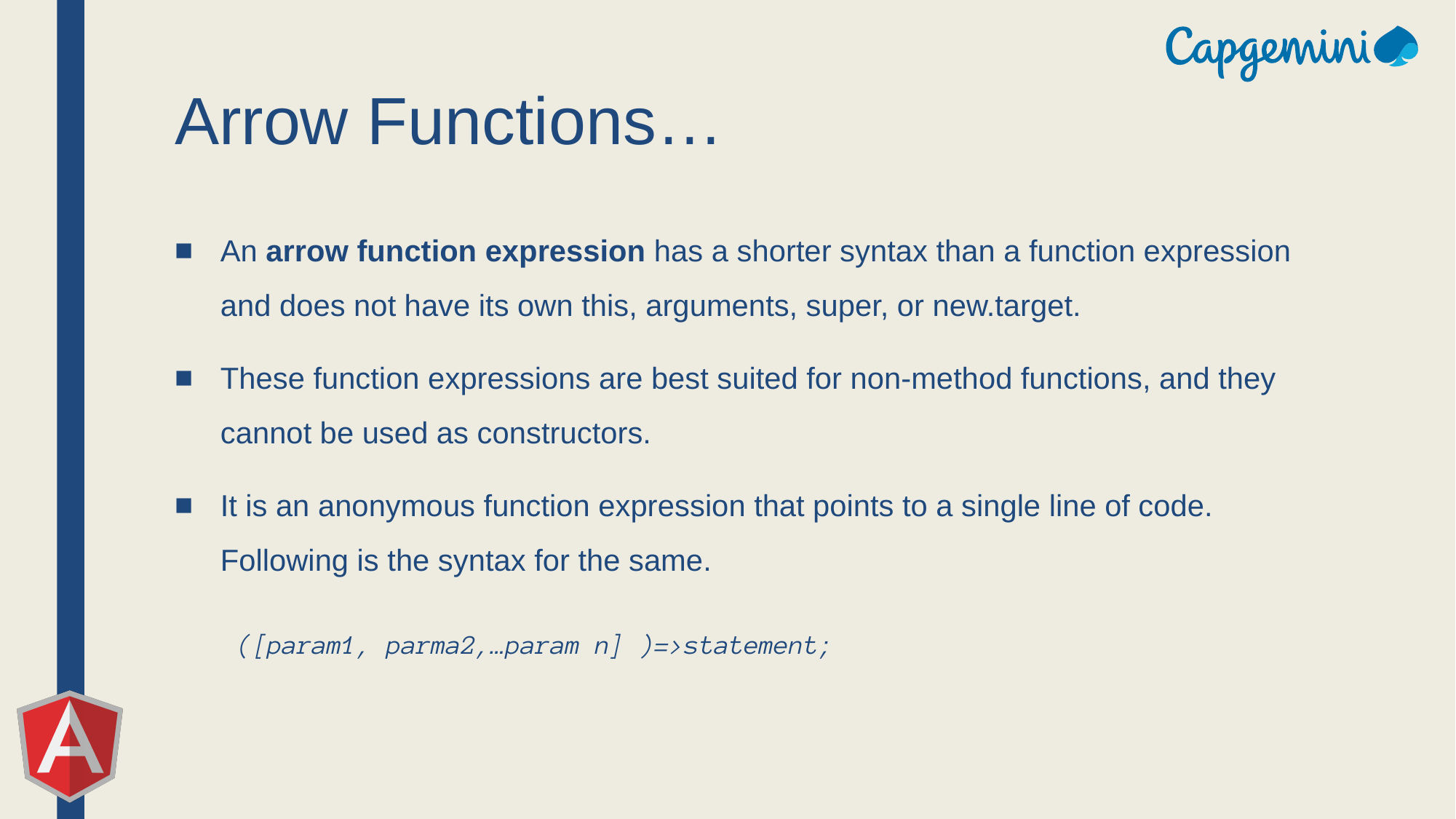

# Arrow Functions…
An arrow function expression has a shorter syntax than a function expression and does not have its own this, arguments, super, or new.target.
These function expressions are best suited for non-method functions, and they cannot be used as constructors.
It is an anonymous function expression that points to a single line of code. Following is the syntax for the same.

([param1, parma2,…param n] )=>statement;